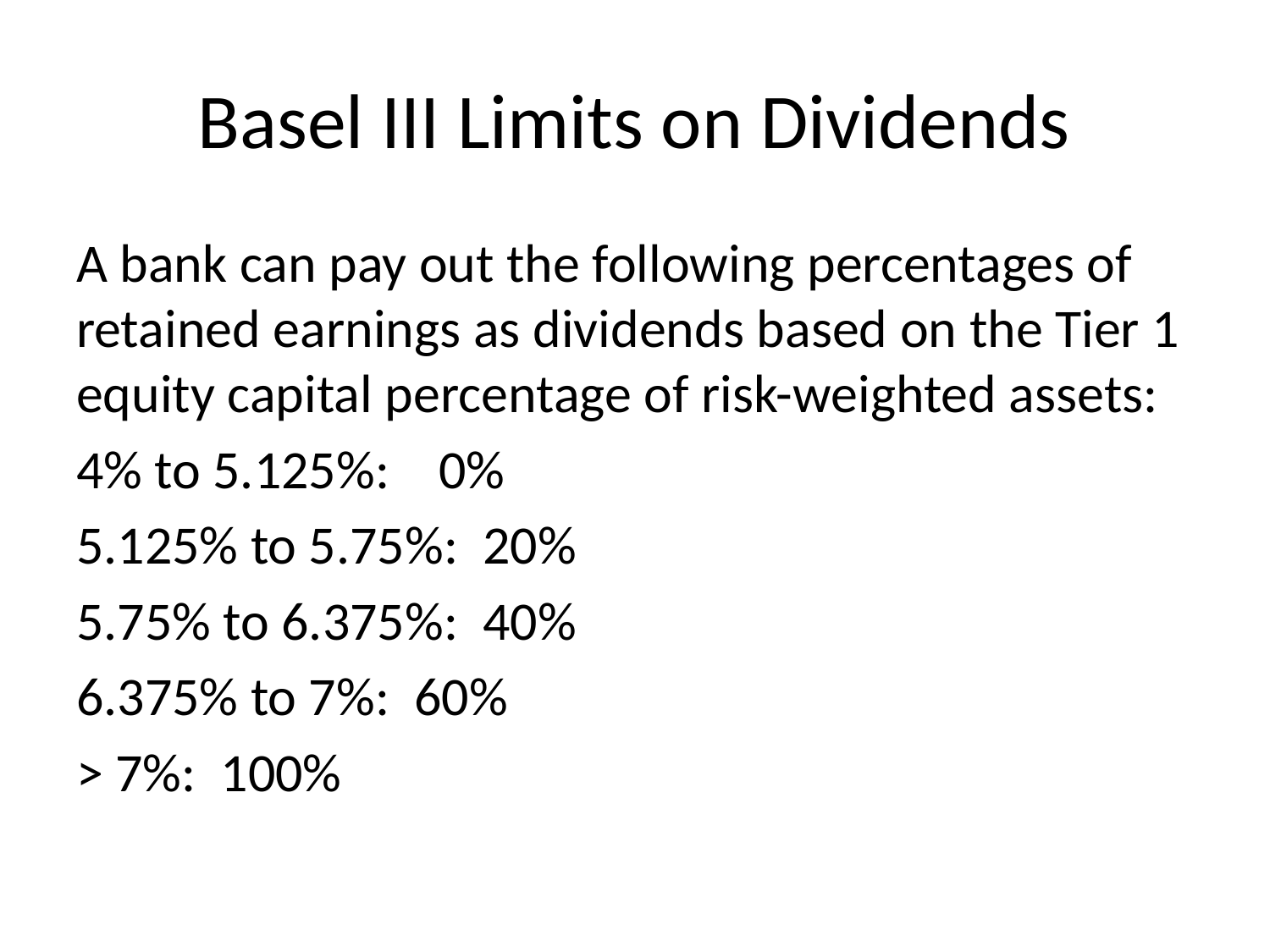

# Basel III Limits on Dividends
A bank can pay out the following percentages of retained earnings as dividends based on the Tier 1 equity capital percentage of risk-weighted assets:
4% to 5.125%:    0%
5.125% to 5.75%:  20%
5.75% to 6.375%:  40%
6.375% to 7%:  60%
> 7%:  100%